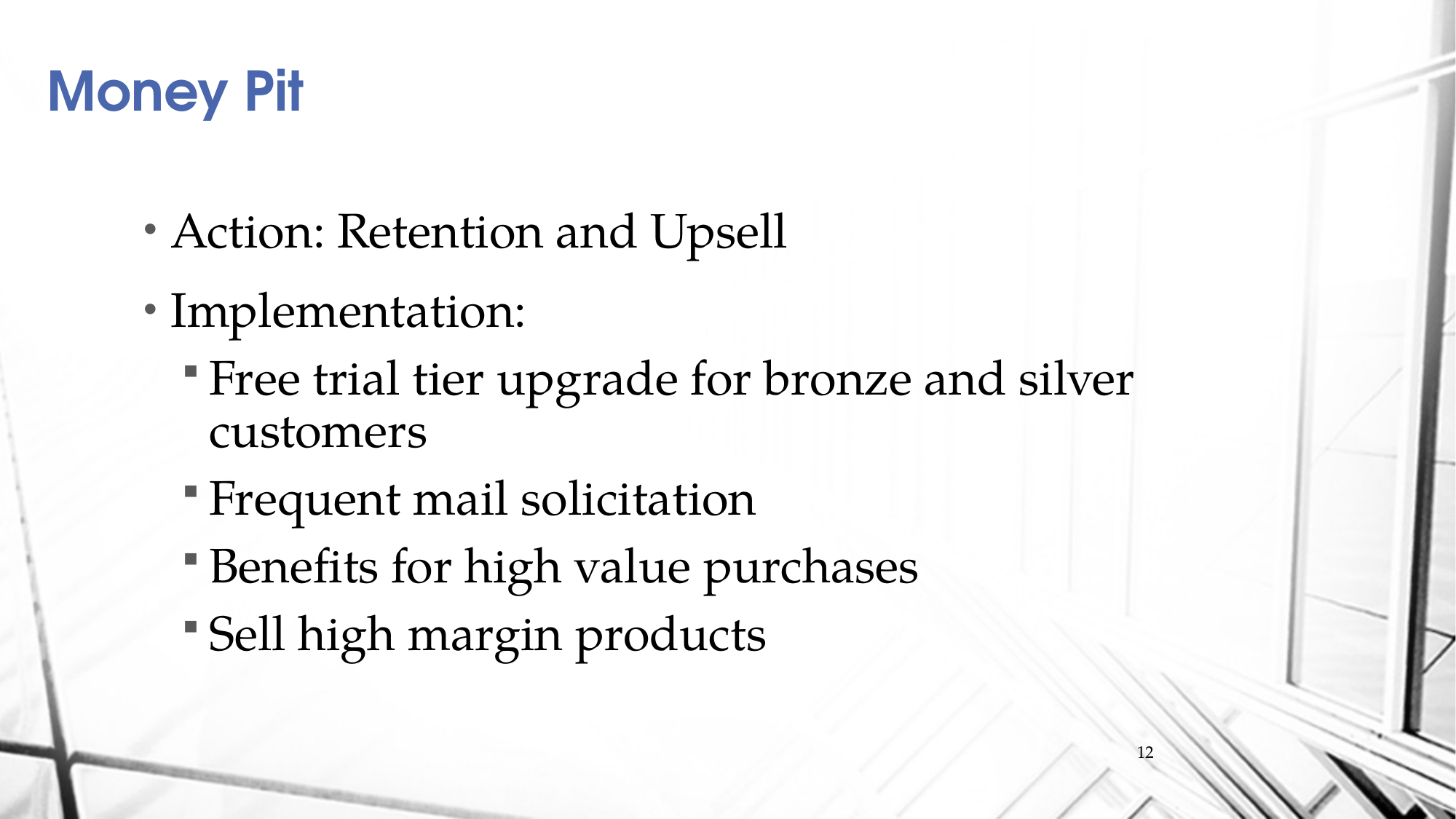

# Money Pit
Action: Retention and Upsell
Implementation:
Free trial tier upgrade for bronze and silver customers
Frequent mail solicitation
Benefits for high value purchases
Sell high margin products

12